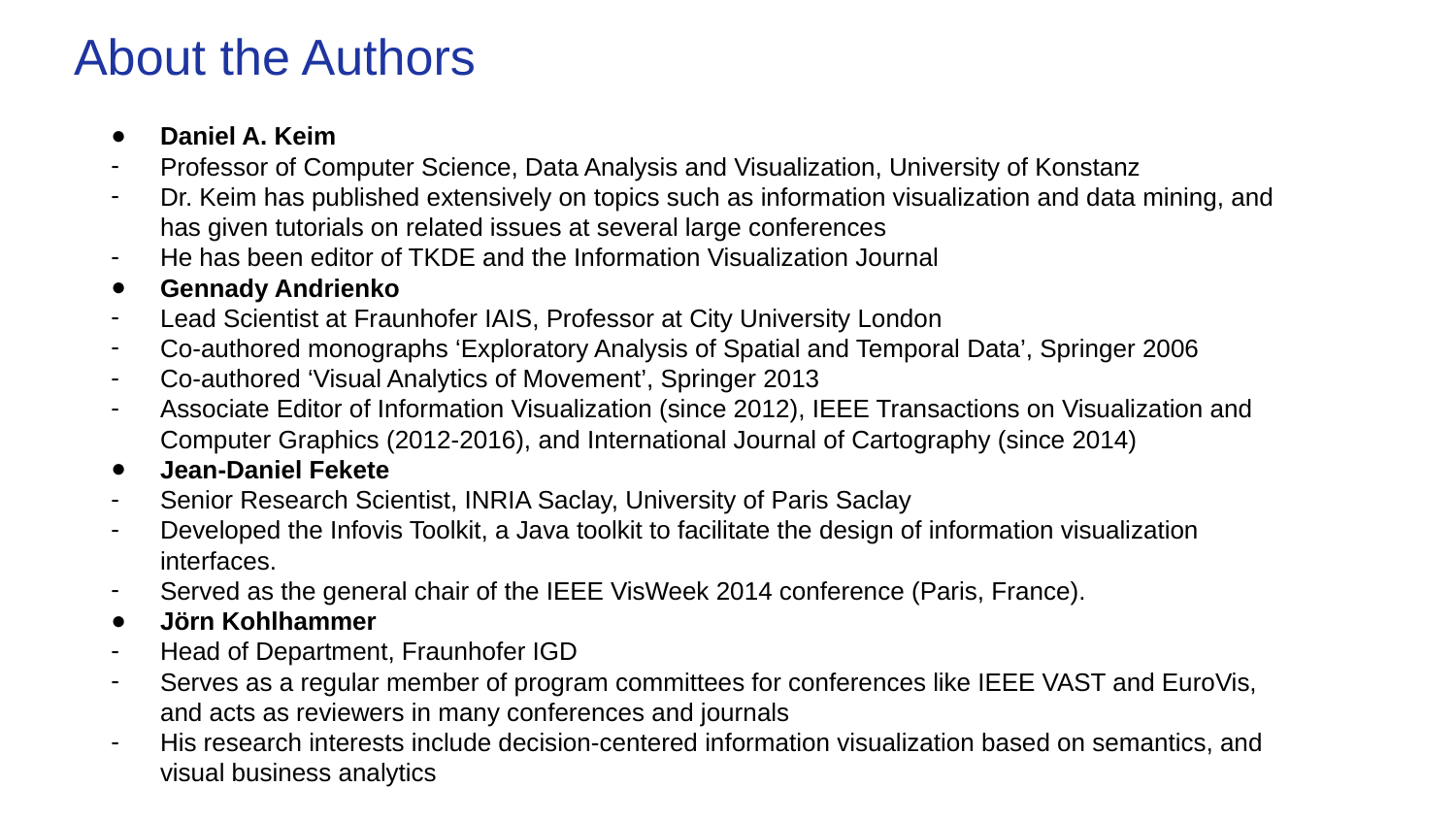

# About the Authors
Daniel A. Keim
Professor of Computer Science, Data Analysis and Visualization, University of Konstanz
Dr. Keim has published extensively on topics such as information visualization and data mining, and has given tutorials on related issues at several large conferences
He has been editor of TKDE and the Information Visualization Journal
Gennady Andrienko
Lead Scientist at Fraunhofer IAIS, Professor at City University London
Co-authored monographs ‘Exploratory Analysis of Spatial and Temporal Data’, Springer 2006
Co-authored ‘Visual Analytics of Movement’, Springer 2013
Associate Editor of Information Visualization (since 2012), IEEE Transactions on Visualization and Computer Graphics (2012-2016), and International Journal of Cartography (since 2014)
Jean-Daniel Fekete
Senior Research Scientist, INRIA Saclay, University of Paris Saclay
Developed the Infovis Toolkit, a Java toolkit to facilitate the design of information visualization interfaces.
Served as the general chair of the IEEE VisWeek 2014 conference (Paris, France).
Jörn Kohlhammer
Head of Department, Fraunhofer IGD
Serves as a regular member of program committees for conferences like IEEE VAST and EuroVis, and acts as reviewers in many conferences and journals
His research interests include decision-centered information visualization based on semantics, and visual business analytics